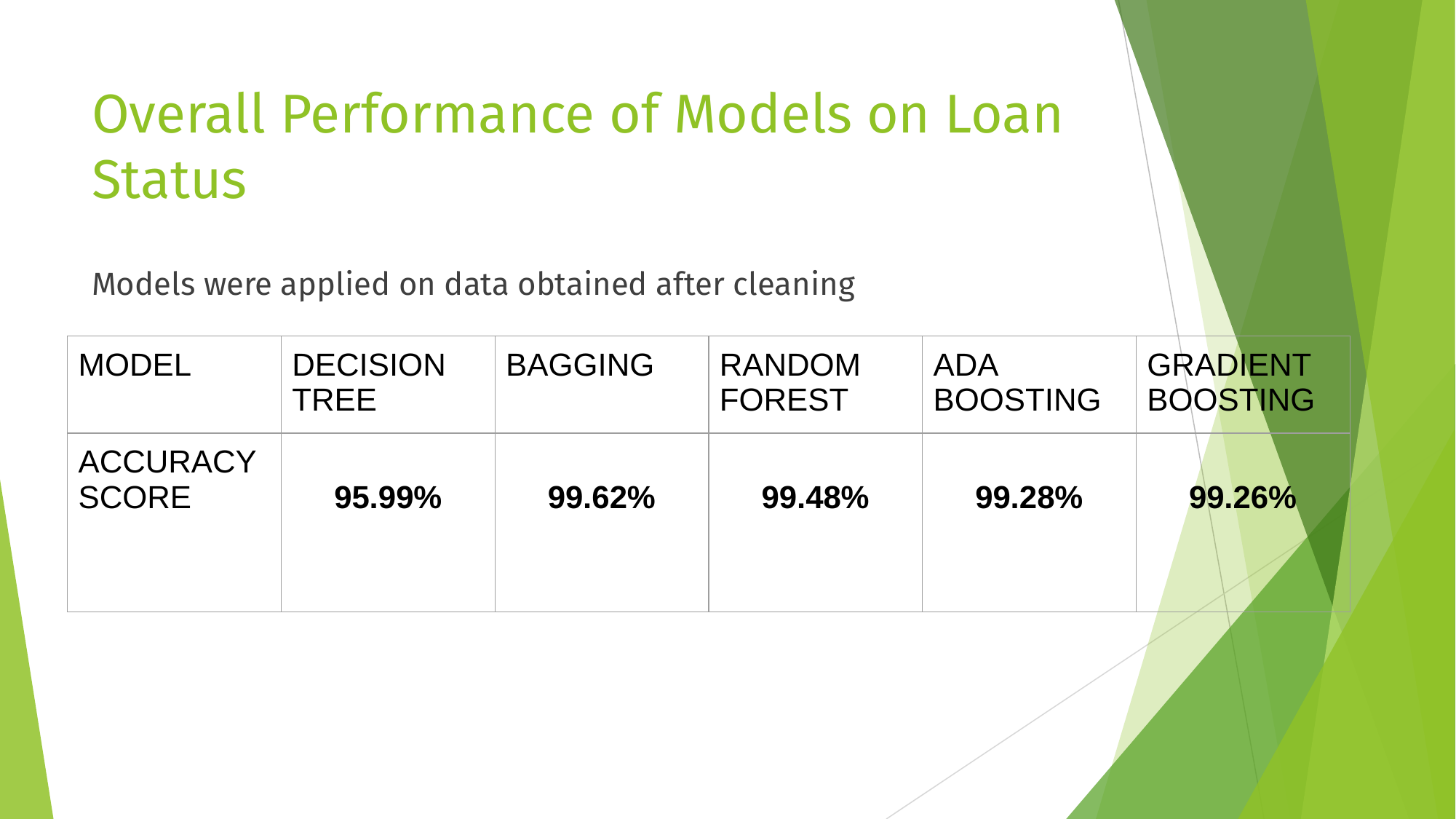

# Overall Performance of Models on Loan Status
Models were applied on data obtained after cleaning
| MODEL | DECISION TREE | BAGGING | RANDOM FOREST | ADA BOOSTING | GRADIENT BOOSTING |
| --- | --- | --- | --- | --- | --- |
| ACCURACY SCORE | 95.99% | 99.62% | 99.48% | 99.28% | 99.26% |